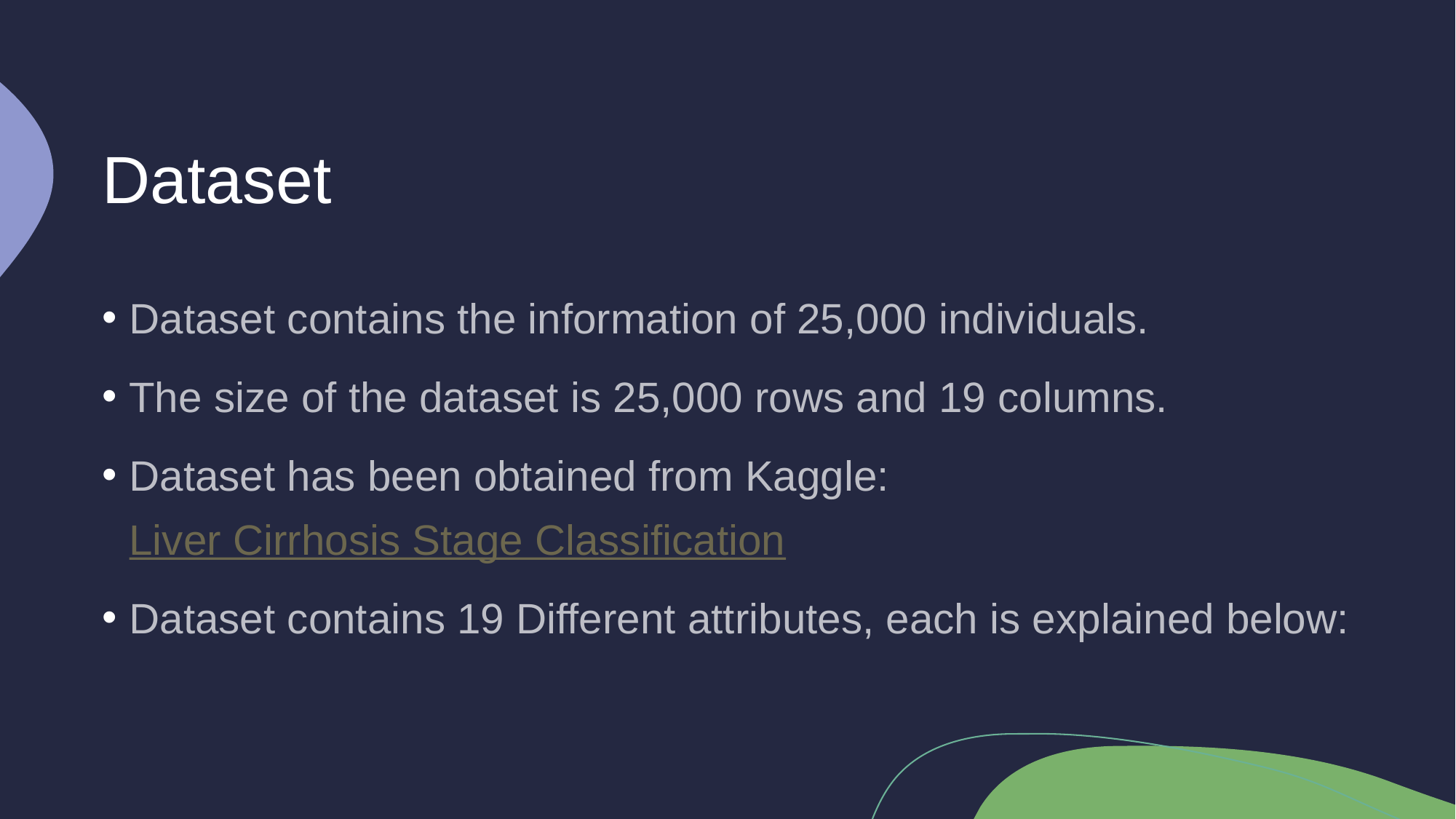

# Dataset
Dataset contains the information of 25,000 individuals.
The size of the dataset is 25,000 rows and 19 columns.
Dataset has been obtained from Kaggle: Liver Cirrhosis Stage Classification
Dataset contains 19 Different attributes, each is explained below: